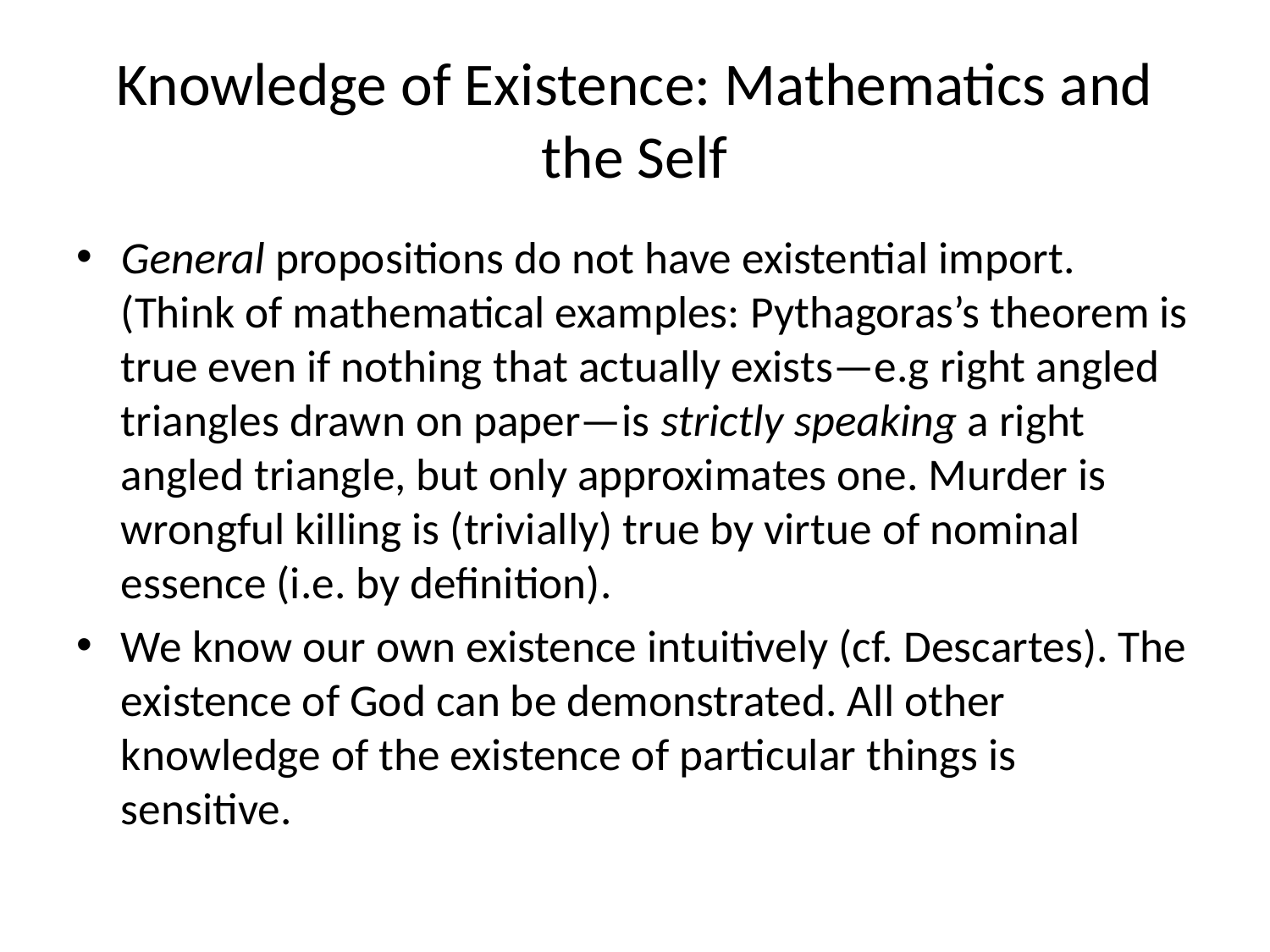

# Knowledge of Existence: Mathematics and the Self
General propositions do not have existential import. (Think of mathematical examples: Pythagoras’s theorem is true even if nothing that actually exists—e.g right angled triangles drawn on paper—is strictly speaking a right angled triangle, but only approximates one. Murder is wrongful killing is (trivially) true by virtue of nominal essence (i.e. by definition).
We know our own existence intuitively (cf. Descartes). The existence of God can be demonstrated. All other knowledge of the existence of particular things is sensitive.